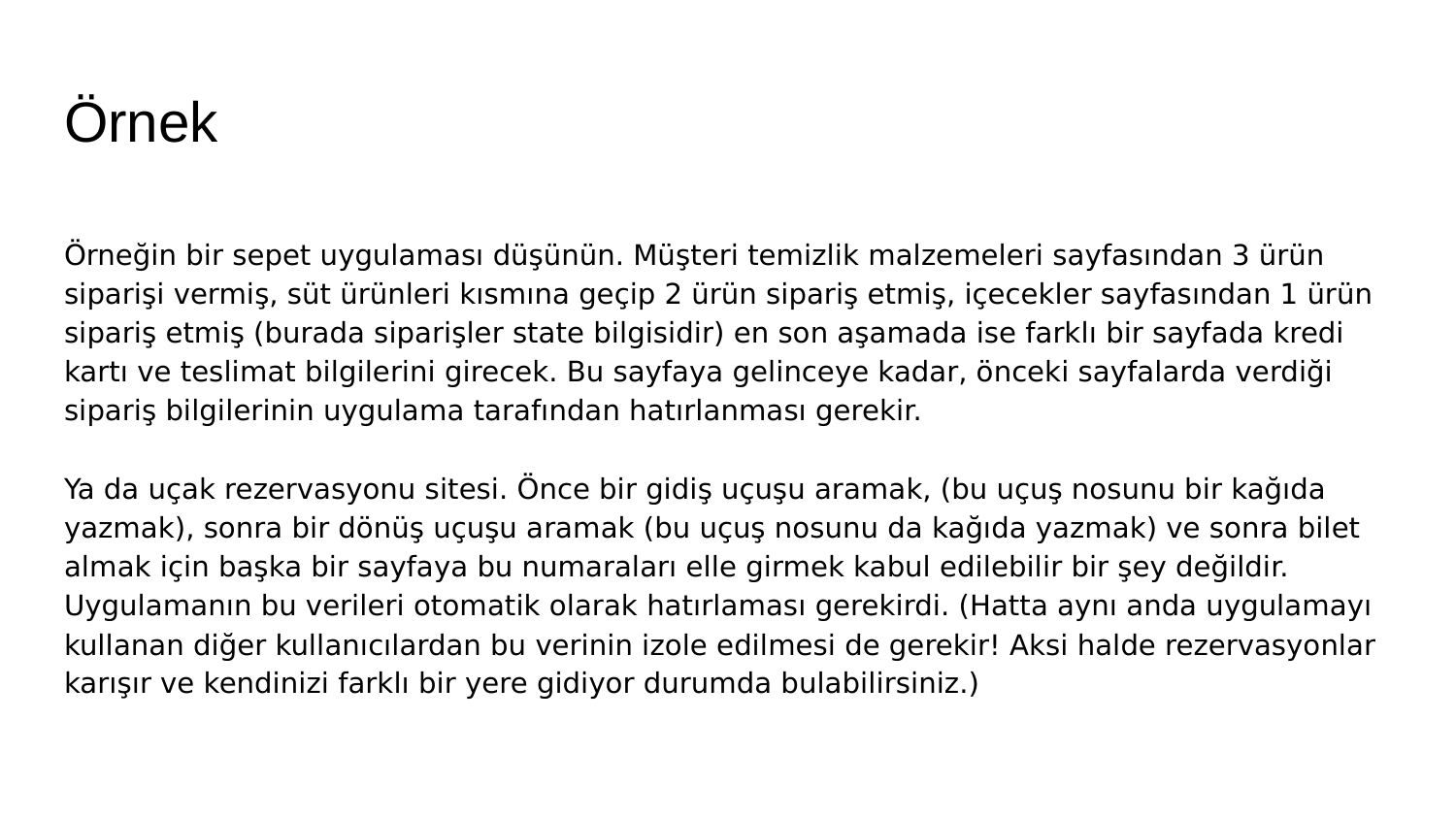

# Örnek

Örneğin bir sepet uygulaması düşünün. Müşteri temizlik malzemeleri sayfasından 3 ürün siparişi vermiş, süt ürünleri kısmına geçip 2 ürün sipariş etmiş, içecekler sayfasından 1 ürün sipariş etmiş (burada siparişler state bilgisidir) en son aşamada ise farklı bir sayfada kredi kartı ve teslimat bilgilerini girecek. Bu sayfaya gelinceye kadar, önceki sayfalarda verdiği sipariş bilgilerinin uygulama tarafından hatırlanması gerekir.

Ya da uçak rezervasyonu sitesi. Önce bir gidiş uçuşu aramak, (bu uçuş nosunu bir kağıda yazmak), sonra bir dönüş uçuşu aramak (bu uçuş nosunu da kağıda yazmak) ve sonra bilet almak için başka bir sayfaya bu numaraları elle girmek kabul edilebilir bir şey değildir. Uygulamanın bu verileri otomatik olarak hatırlaması gerekirdi. (Hatta aynı anda uygulamayı kullanan diğer kullanıcılardan bu verinin izole edilmesi de gerekir! Aksi halde rezervasyonlar karışır ve kendinizi farklı bir yere gidiyor durumda bulabilirsiniz.)